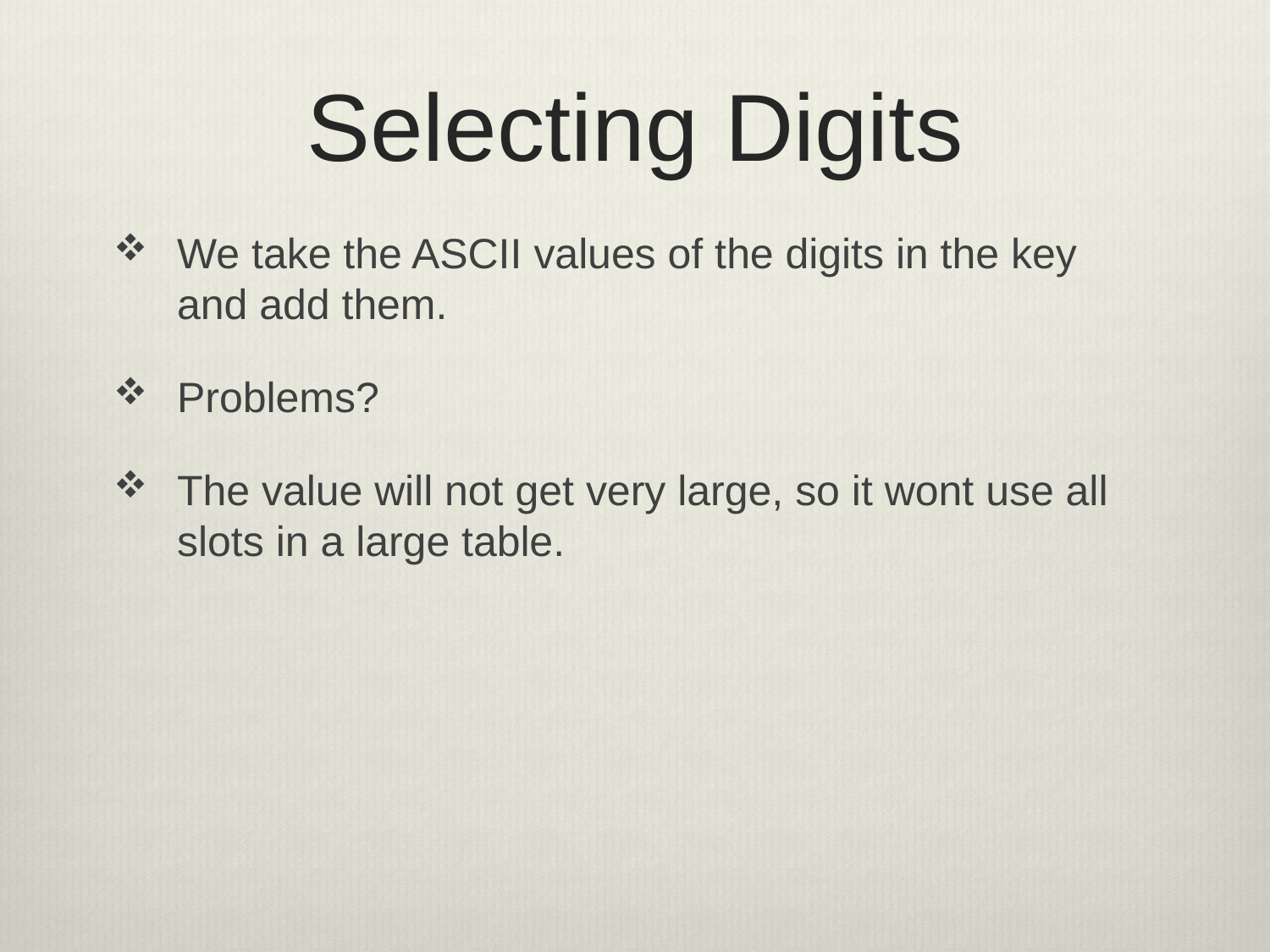

# Selecting Digits
We take the ASCII values of the digits in the key and add them.
Problems?
The value will not get very large, so it wont use all slots in a large table.